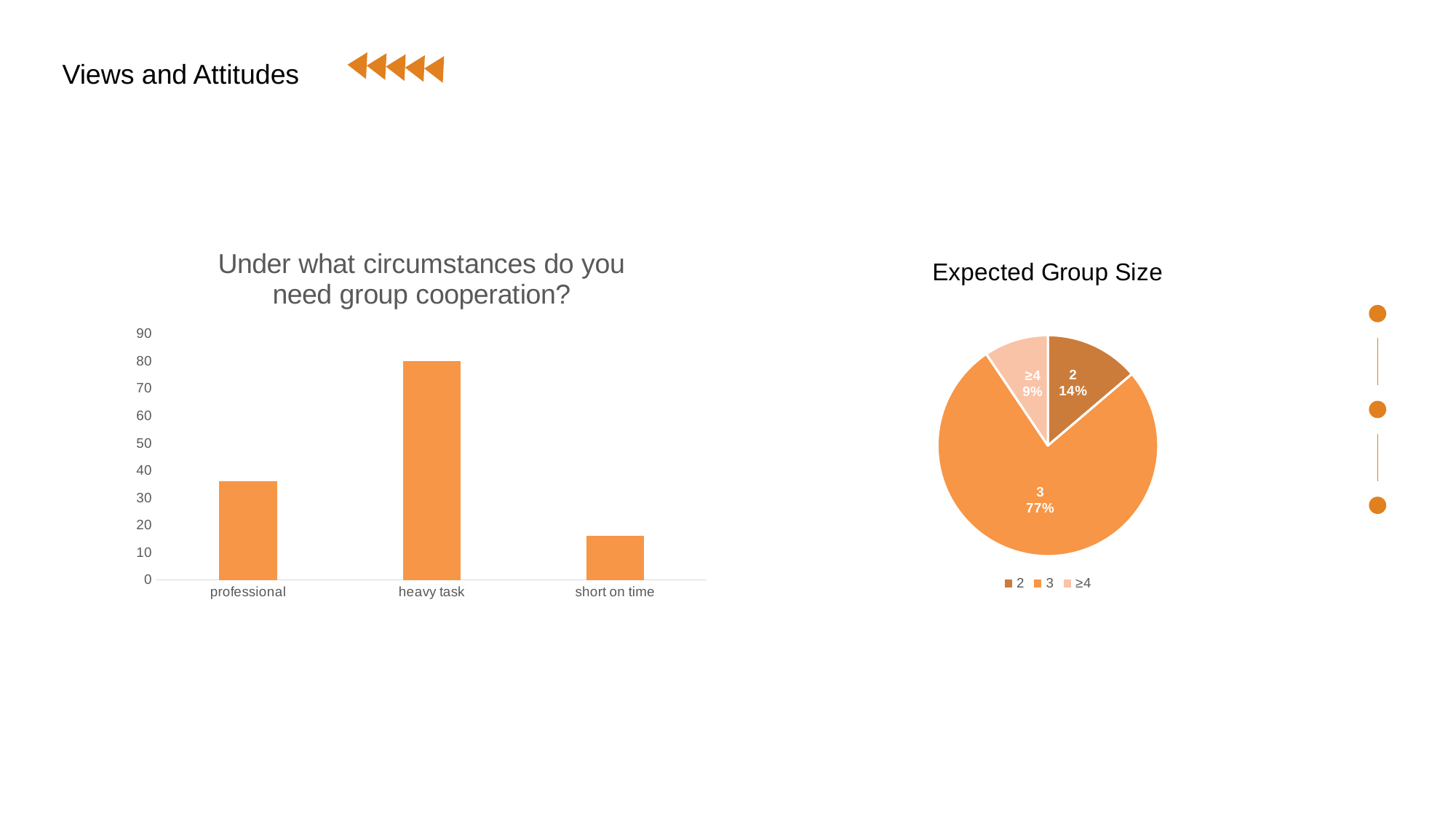

Views and Attitudes

### Chart: Under what circumstances do you need group cooperation?

| Category |  |
|---|---|
| professional | 36.0 |
| heavy task | 80.0 |
| short on time | 16.0 |

### Chart: Expected Group Size

| Category |  |
|---|---|
| 2 | 19.0 |
| 3 | 106.0 |
| ≥4 | 13.0 |